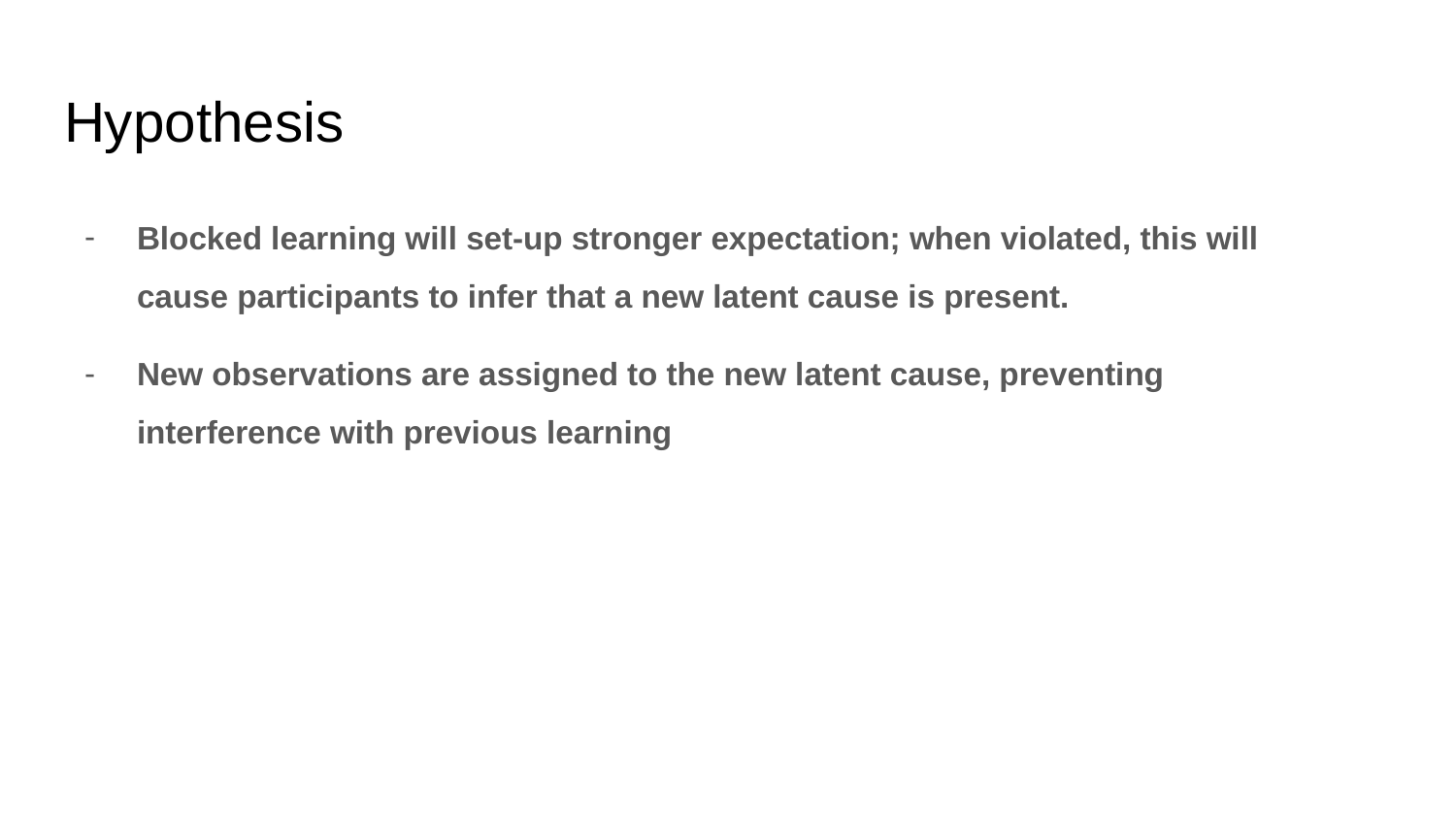

# Hypothesis
Blocked learning will set-up stronger expectation; when violated, this will cause participants to infer that a new latent cause is present.
New observations are assigned to the new latent cause, preventing interference with previous learning